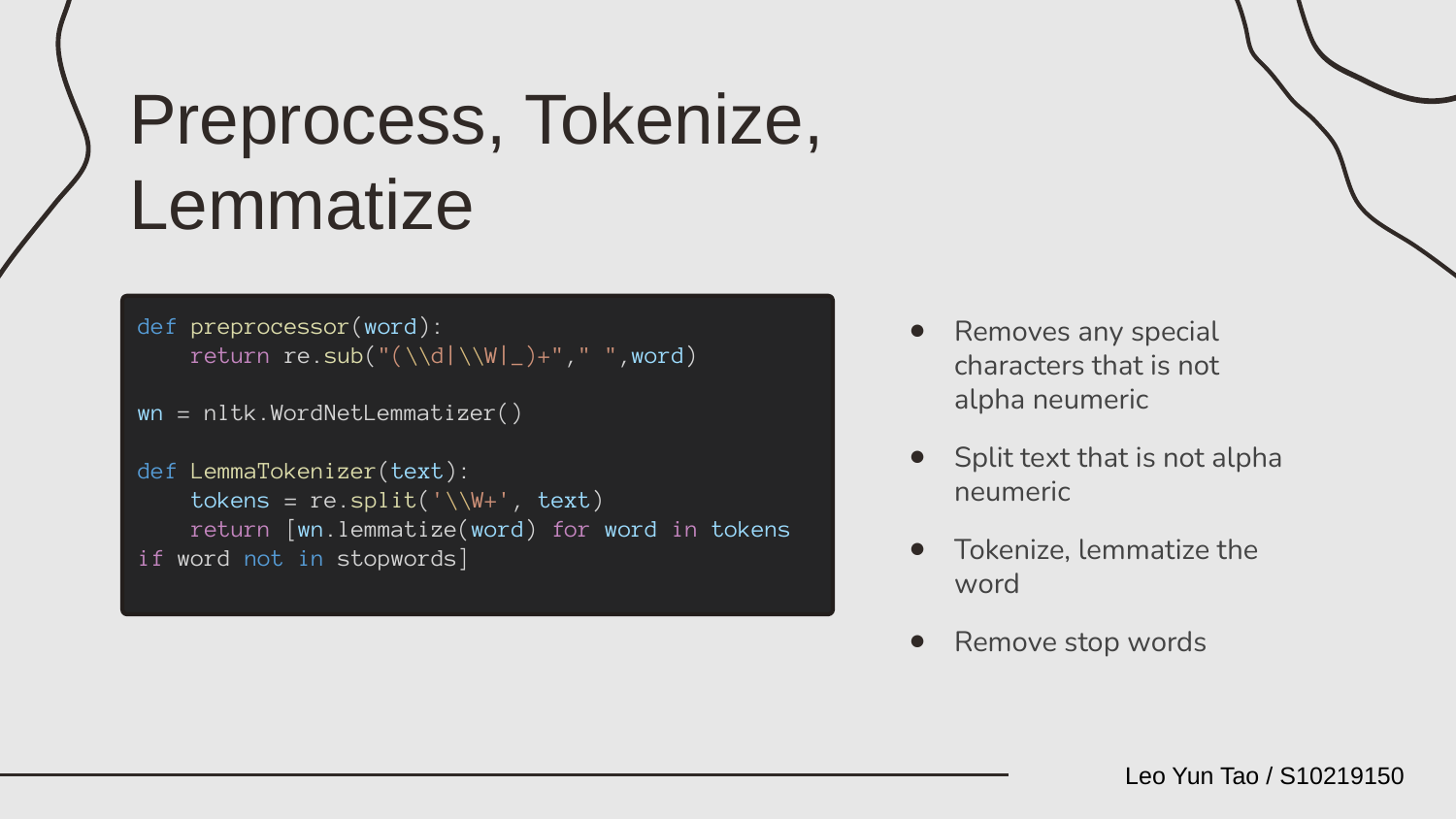

# Preprocess, Tokenize, Lemmatize
def preprocessor(word):
    return re.sub("(\\d|\\W|_)+"," ",word)
wn = nltk.WordNetLemmatizer()
def LemmaTokenizer(text):
    tokens = re.split('\\W+', text)
    return [wn.lemmatize(word) for word in tokens if word not in stopwords]

Removes any special characters that is not alpha neumeric
Split text that is not alpha neumeric
Tokenize, lemmatize the word
Remove stop words
Leo Yun Tao / S10219150